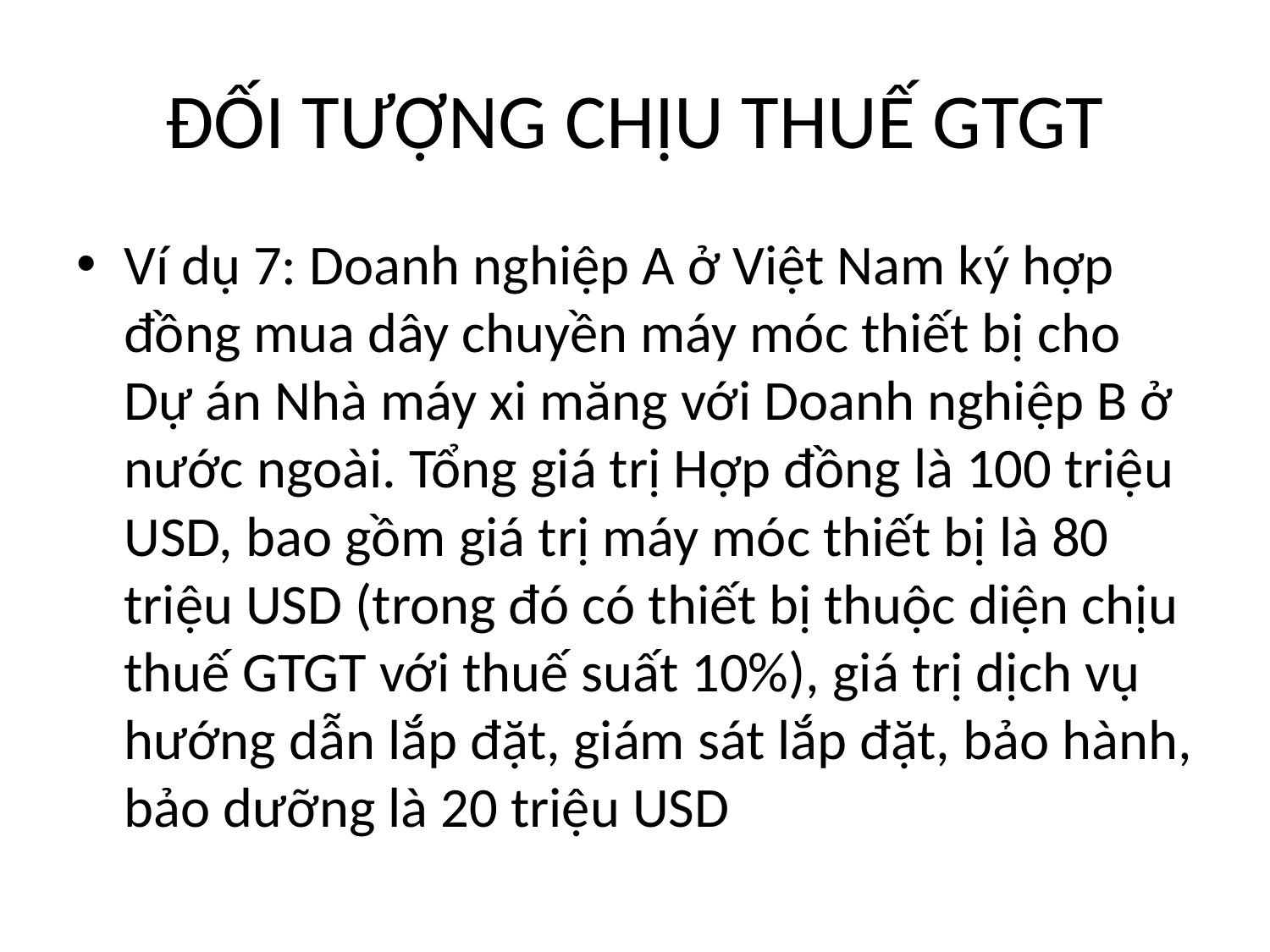

# ĐỐI TƯỢNG CHỊU THUẾ GTGT
Ví dụ 7: Doanh nghiệp A ở Việt Nam ký hợp đồng mua dây chuyền máy móc thiết bị cho Dự án Nhà máy xi măng với Doanh nghiệp B ở nước ngoài. Tổng giá trị Hợp đồng là 100 triệu USD, bao gồm giá trị máy móc thiết bị là 80 triệu USD (trong đó có thiết bị thuộc diện chịu thuế GTGT với thuế suất 10%), giá trị dịch vụ hướng dẫn lắp đặt, giám sát lắp đặt, bảo hành, bảo dưỡng là 20 triệu USD